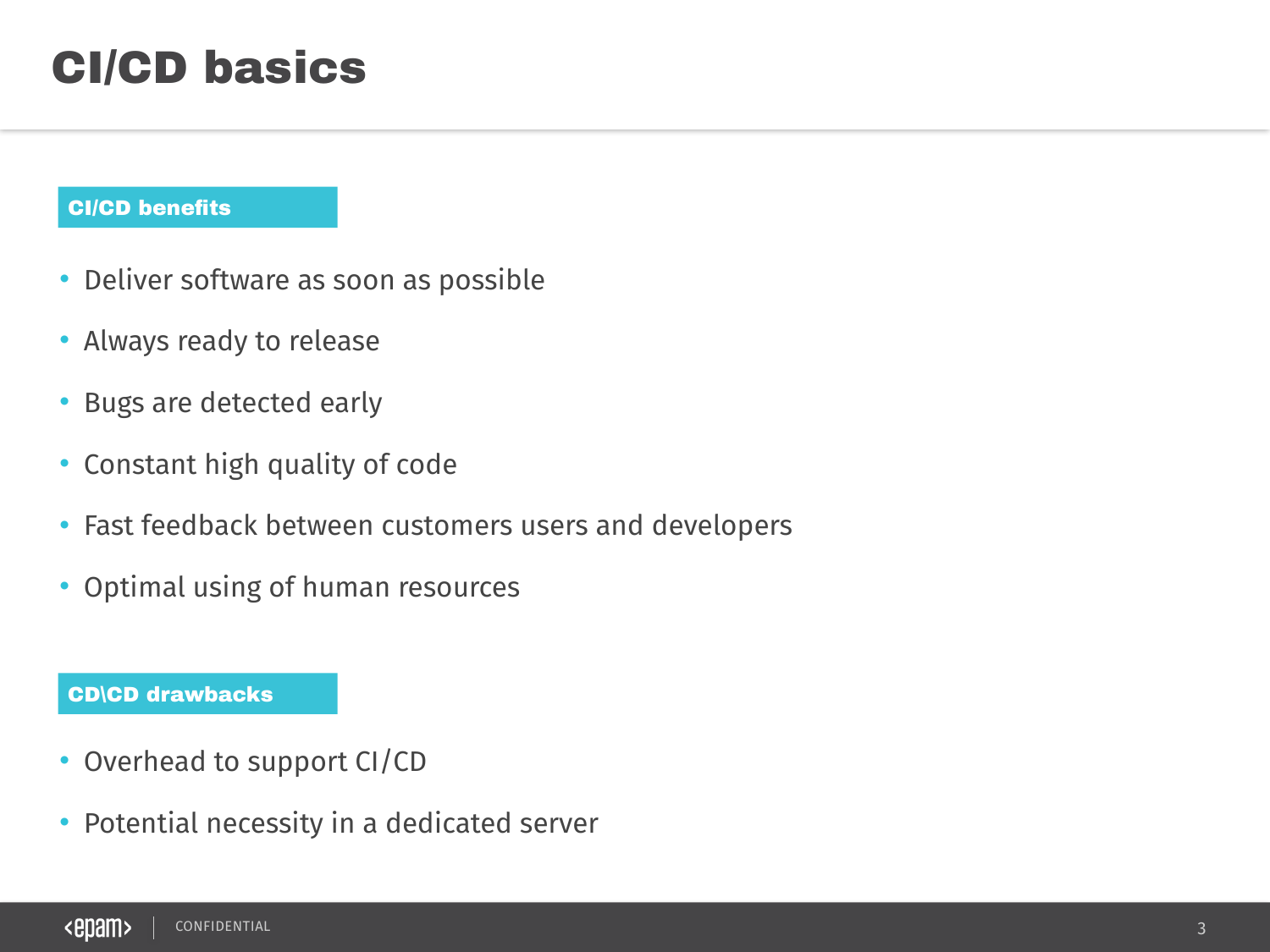

CI/CD basics
CI/CD benefits
Deliver software as soon as possible
Always ready to release
Bugs are detected early
Constant high quality of code
Fast feedback between customers users and developers
Optimal using of human resources

Overhead to support CI/CD
Potential necessity in a dedicated server
CD\CD drawbacks